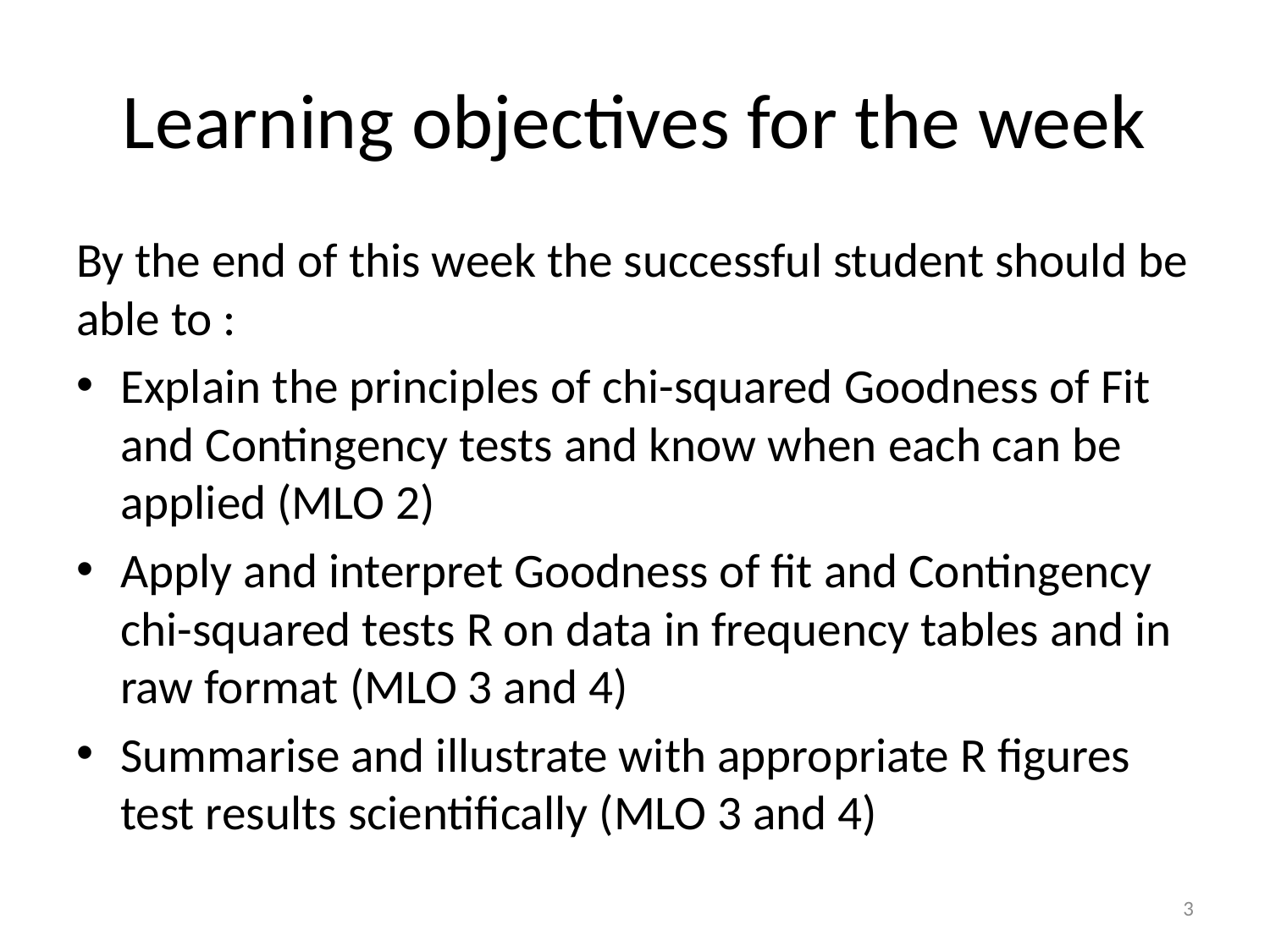

# Learning objectives for the week
By the end of this week the successful student should be able to :
Explain the principles of chi-squared Goodness of Fit and Contingency tests and know when each can be applied (MLO 2)
Apply and interpret Goodness of fit and Contingency chi-squared tests R on data in frequency tables and in raw format (MLO 3 and 4)
Summarise and illustrate with appropriate R figures test results scientifically (MLO 3 and 4)
3